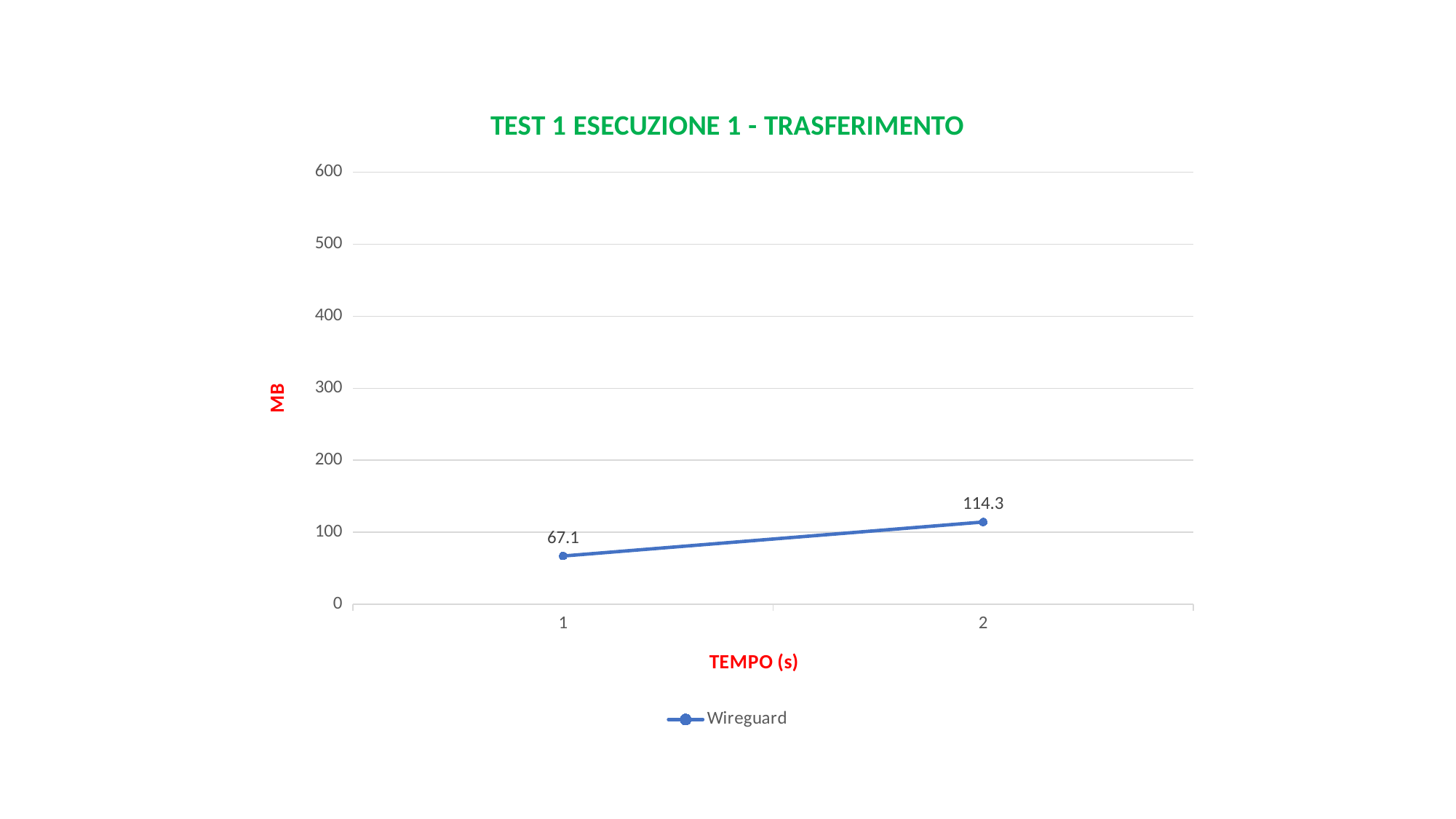

### Chart: TEST 1 ESECUZIONE 1 - TRASFERIMENTO

| Category | Wireguard |
|---|---|
| 1 | 67.1 |
| 2 | 114.3 |